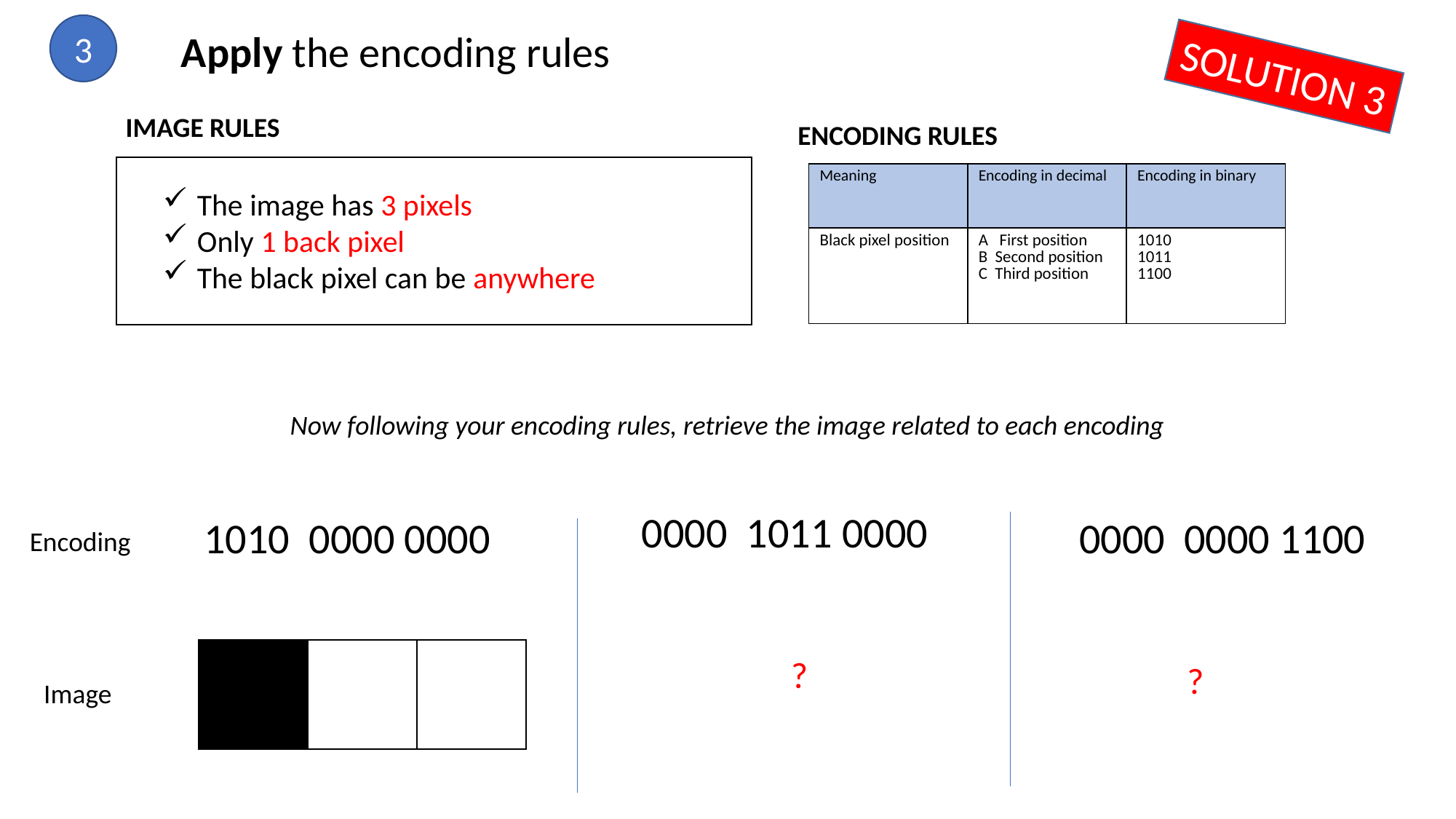

3
Apply the encoding rules
SOLUTION 3
IMAGE RULES
ENCODING RULES

| Meaning | Encoding in decimal | Encoding in binary |
| --- | --- | --- |
| Black pixel position | A First position B Second position C Third position | 1010 1011 1100 |
The image has 3 pixels
Only 1 back pixel
The black pixel can be anywhere
Now following your encoding rules, retrieve the image related to each encoding
0000  1011 0000
1010  0000 0000
0000  0000 1100
Encoding

?
?
Image